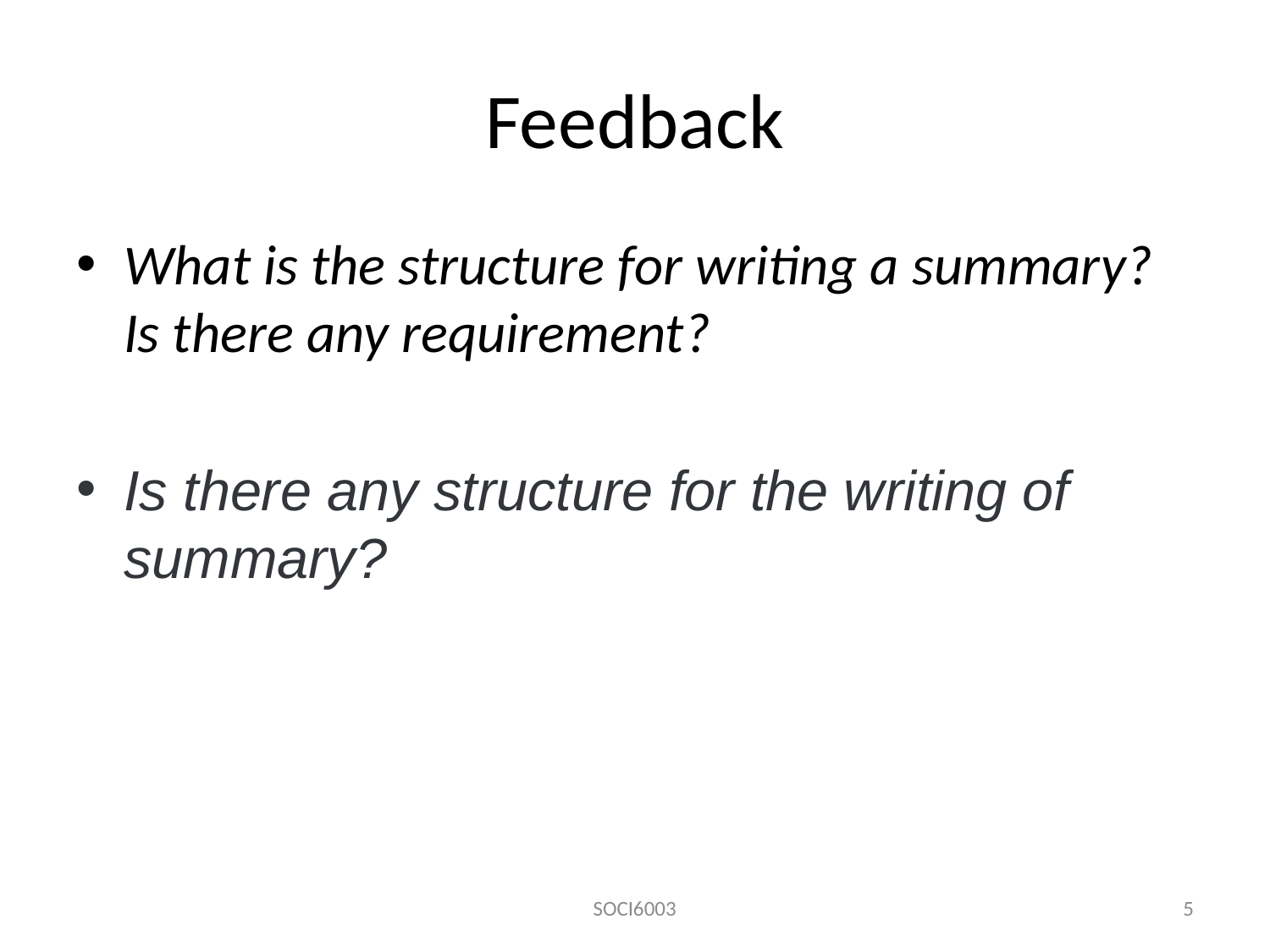

# Feedback
What is the structure for writing a summary? Is there any requirement?

Is there any structure for the writing of summary?
SOCI6003
5